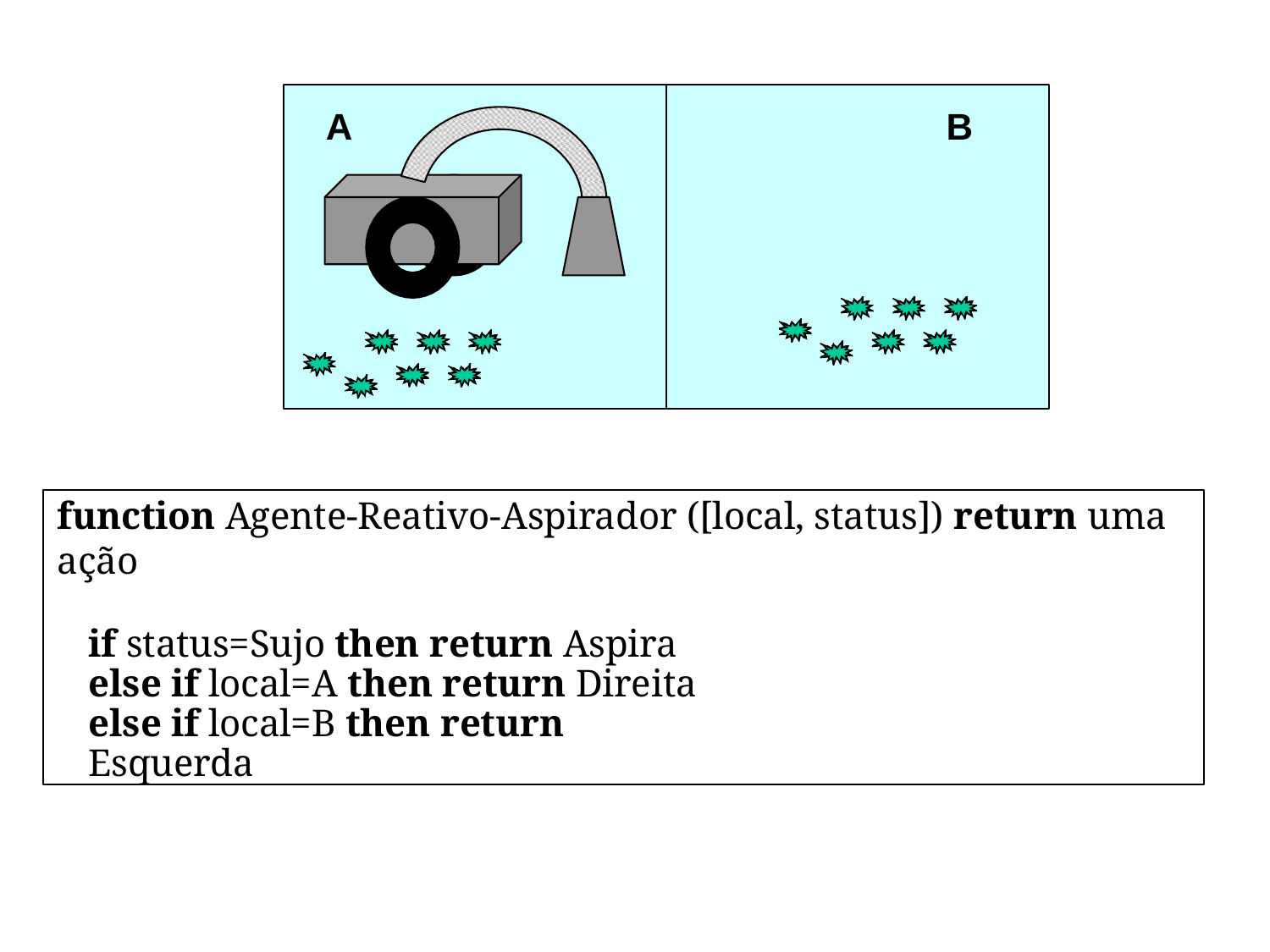

A
B

function Agente-Reativo-Aspirador ([local, status]) return uma ação

if status=Sujo then return Aspira  else if local=A then return Direita  else if local=B then return Esquerda